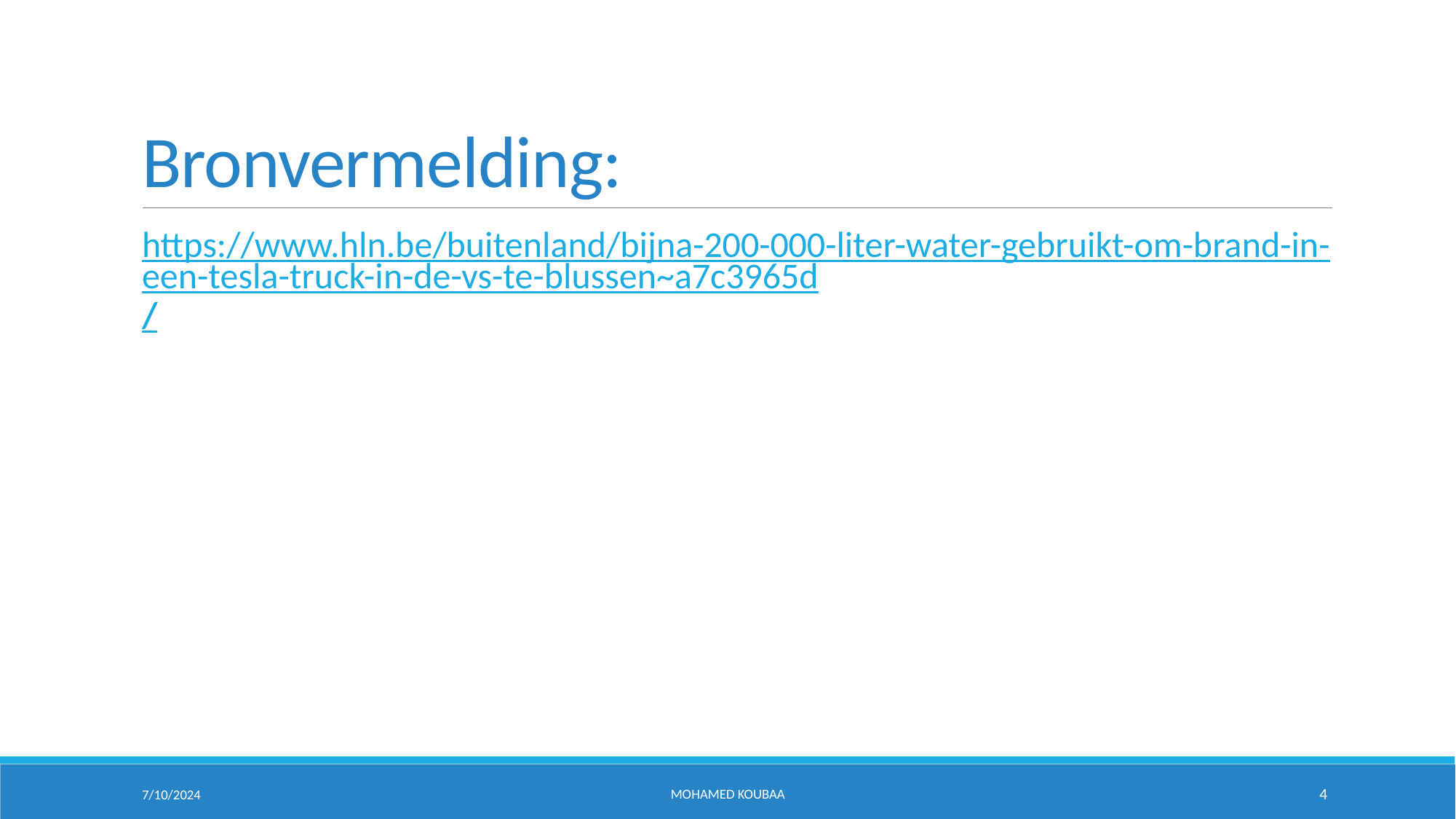

# Bronvermelding:
https://www.hln.be/buitenland/bijna-200-000-liter-water-gebruikt-om-brand-in-een-tesla-truck-in-de-vs-te-blussen~a7c3965d/
Mohamed Koubaa
4
7/10/2024